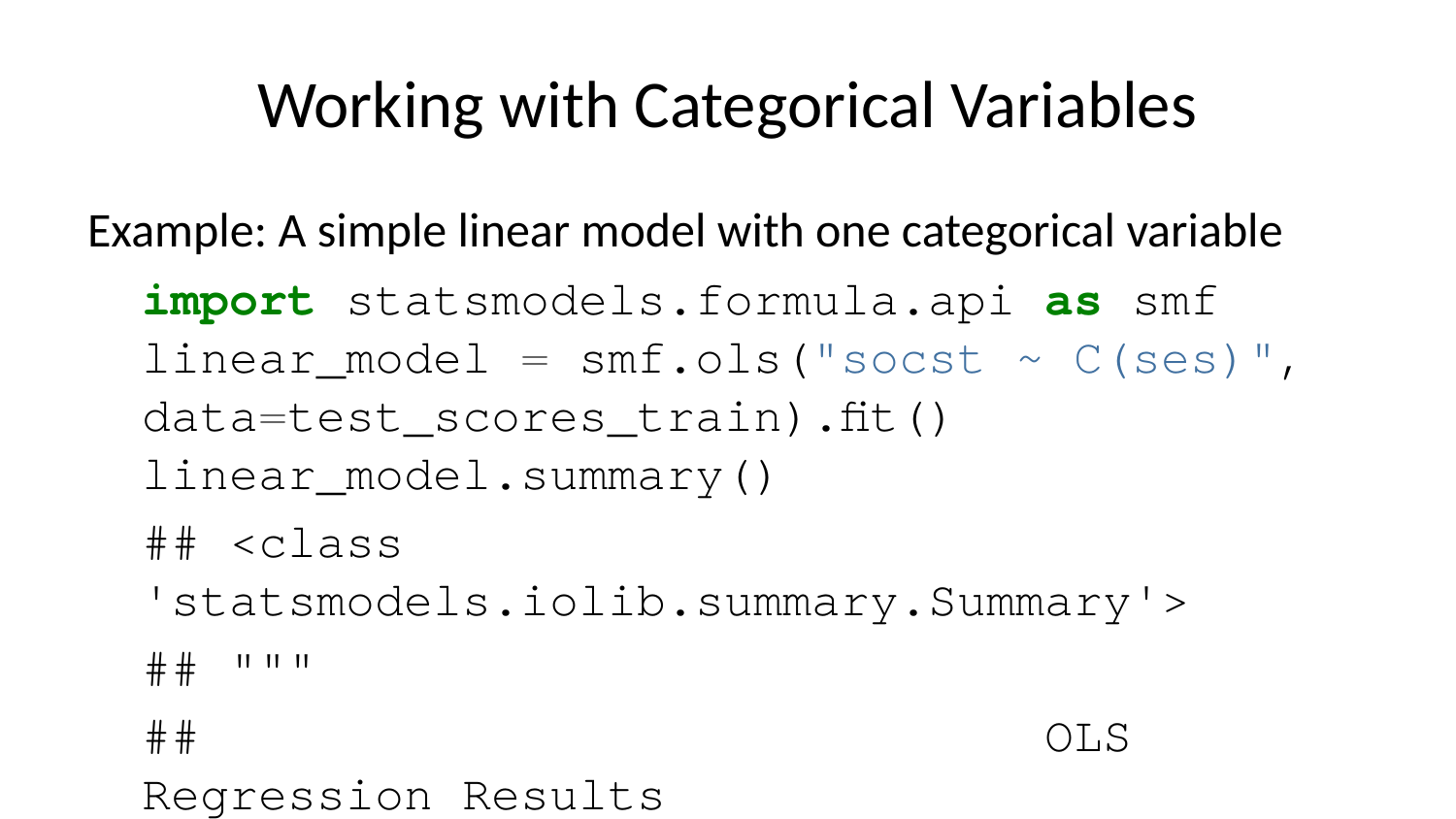

# Working with Categorical Variables
Example: A simple linear model with one categorical variable
import statsmodels.formula.api as smf
linear_model = smf.ols("socst ~ C(ses)", data=test_scores_train).fit()
linear_model.summary()
## <class 'statsmodels.iolib.summary.Summary'>
## """
##                             OLS Regression Results
## ==============================================================================
## Dep. Variable:                  socst   R-squared:                       0.097
## Model:                            OLS   Adj. R-squared:                  0.082
## Method:                 Least Squares   F-statistic:                     6.285
## Date:                Thu, 15 Aug 2024   Prob (F-statistic):            0.00255
## Time:                        19:30:18   Log-Likelihood:                -446.60
## No. Observations:                 120   AIC:                             899.2
## Df Residuals:                     117   BIC:                             907.6
## Df Model:                           2
## Covariance Type:            nonrobust
## ===============================================================================
##                   coef    std err          t      P>|t|      [0.025      0.975]
## -------------------------------------------------------------------------------
## Intercept      47.5926      1.949     24.415      0.000      43.732      51.453
## C(ses)[T.2]     4.8635      2.366      2.055      0.042       0.177       9.550
## C(ses)[T.3]     9.1296      2.579      3.540      0.001       4.023      14.237
## ==============================================================================
## Omnibus:                        3.392   Durbin-Watson:                   2.023
## Prob(Omnibus):                  0.183   Jarque-Bera (JB):                3.413
## Skew:                          -0.397   Prob(JB):                        0.182
## Kurtosis:                       2.772   Cond. No.                         4.53
## ==============================================================================
##
## Notes:
## [1] Standard Errors assume that the covariance matrix of the errors is correctly specified.
## """